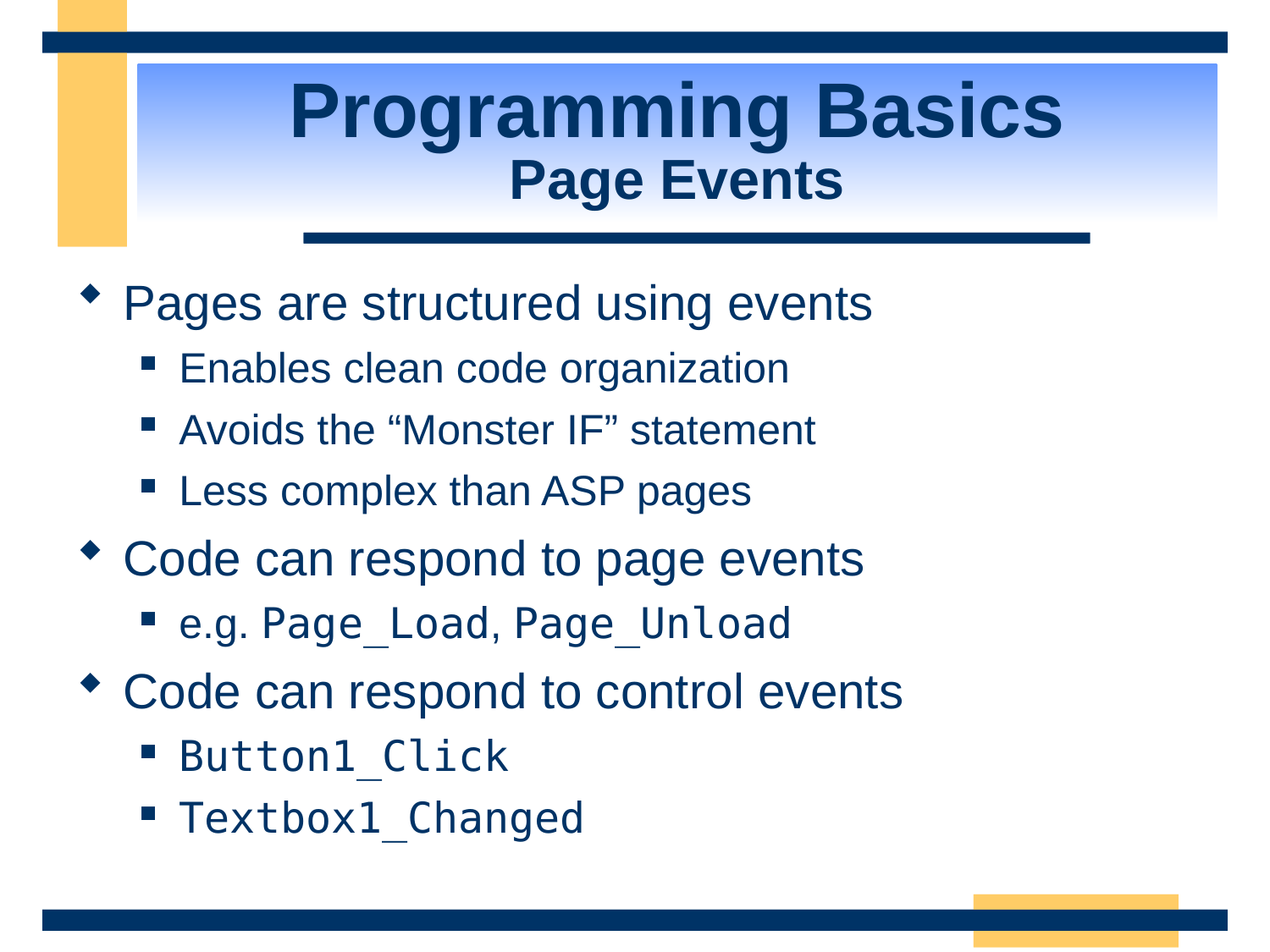

Programming Basics
Page Events
Pages are structured using events
Enables clean code organization
Avoids the “Monster IF” statement
Less complex than ASP pages
Code can respond to page events
e.g. Page_Load, Page_Unload
Code can respond to control events
Button1_Click
Textbox1_Changed